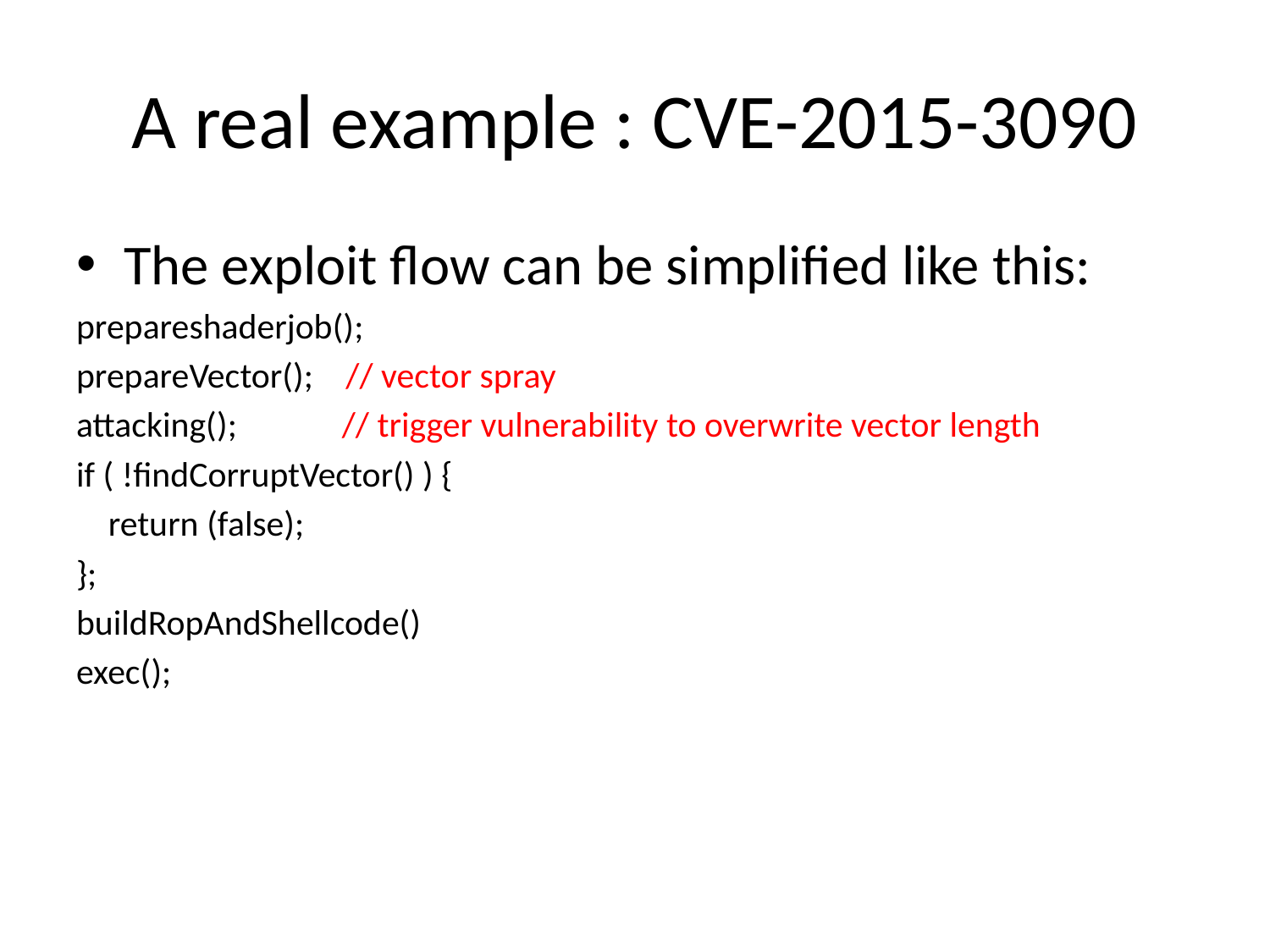

# A real example : CVE-2015-3090
The exploit flow can be simplified like this:
prepareshaderjob();
prepareVector();    // vector spray
attacking();             // trigger vulnerability to overwrite vector length
if ( !findCorruptVector() ) {
    return (false);
};
buildRopAndShellcode()
exec();